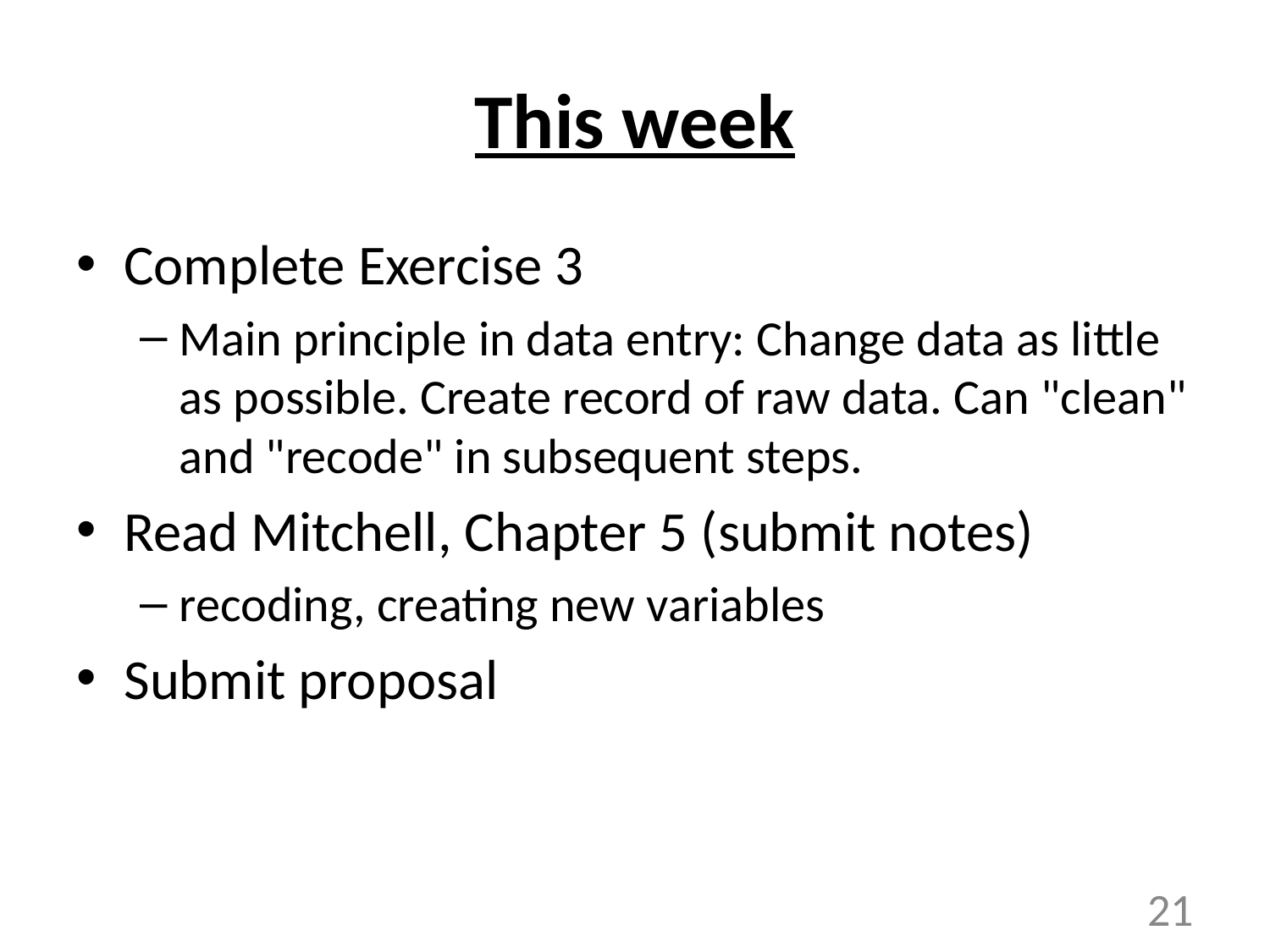

# This week
Complete Exercise 3
Main principle in data entry: Change data as little as possible. Create record of raw data. Can "clean" and "recode" in subsequent steps.
Read Mitchell, Chapter 5 (submit notes)
recoding, creating new variables
Submit proposal

21